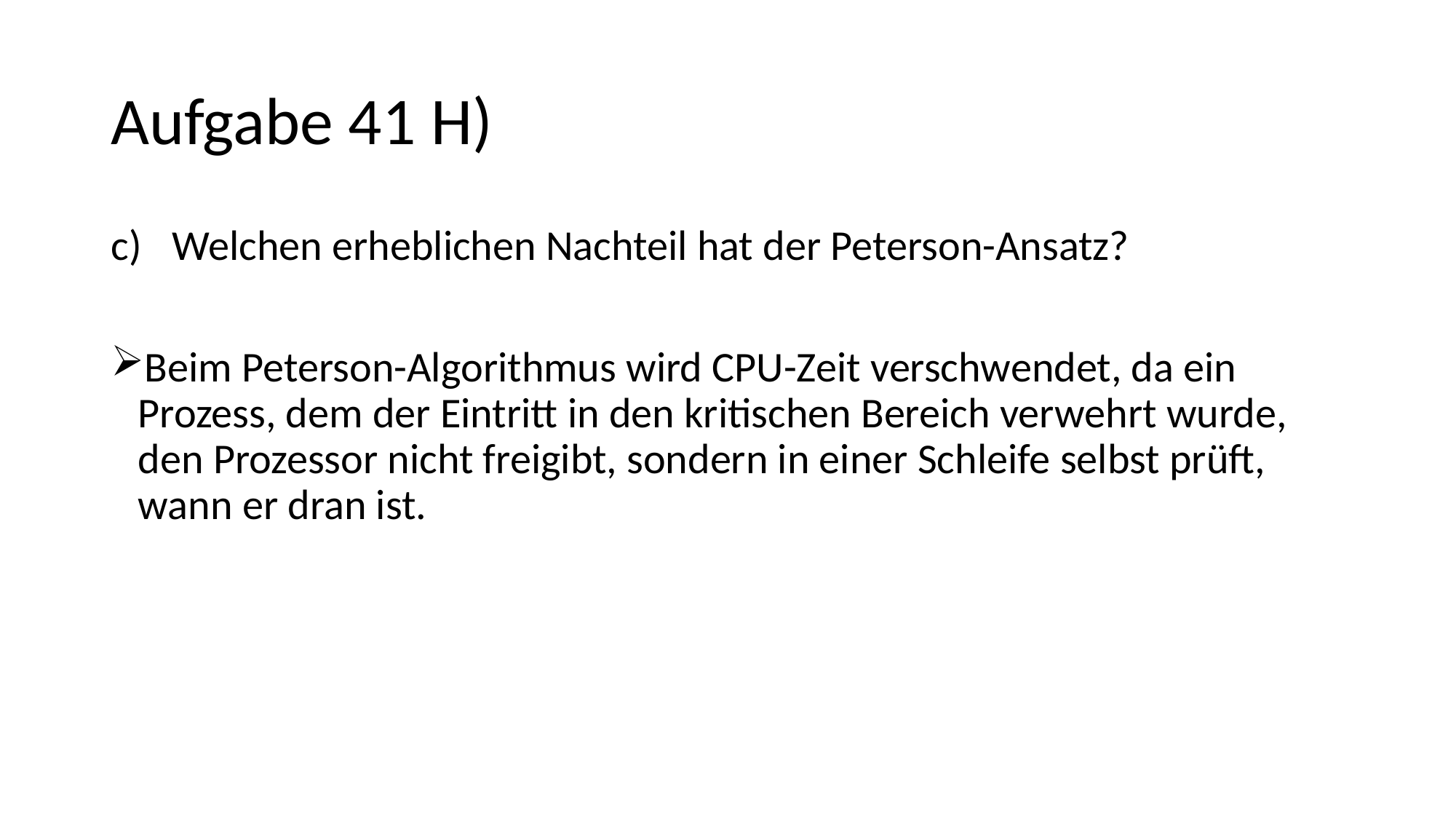

# Aufgabe 41 H)
Welchen erheblichen Nachteil hat der Peterson-Ansatz?

Beim Peterson-Algorithmus wird CPU-Zeit verschwendet, da ein Prozess, dem der Eintritt in den kritischen Bereich verwehrt wurde, den Prozessor nicht freigibt, sondern in einer Schleife selbst prüft, wann er dran ist.